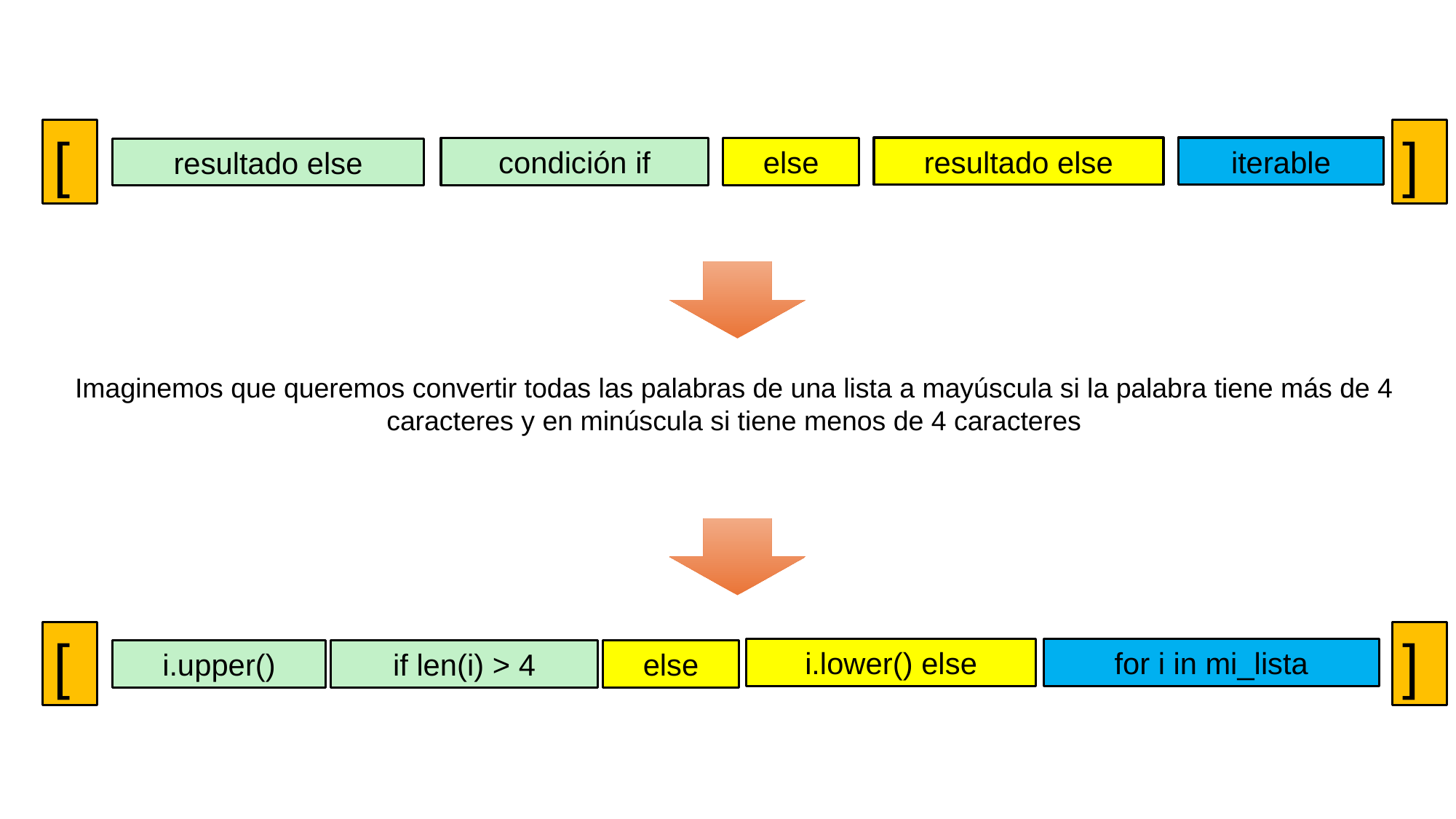

[
]
iterable
condición if
else
resultado else
resultado else

Imaginemos que queremos convertir todas las palabras de una lista a mayúscula si la palabra tiene más de 4 caracteres y en minúscula si tiene menos de 4 caracteres

[
]
for i in mi_lista
if len(i) > 4
else
i.lower() else
i.upper()